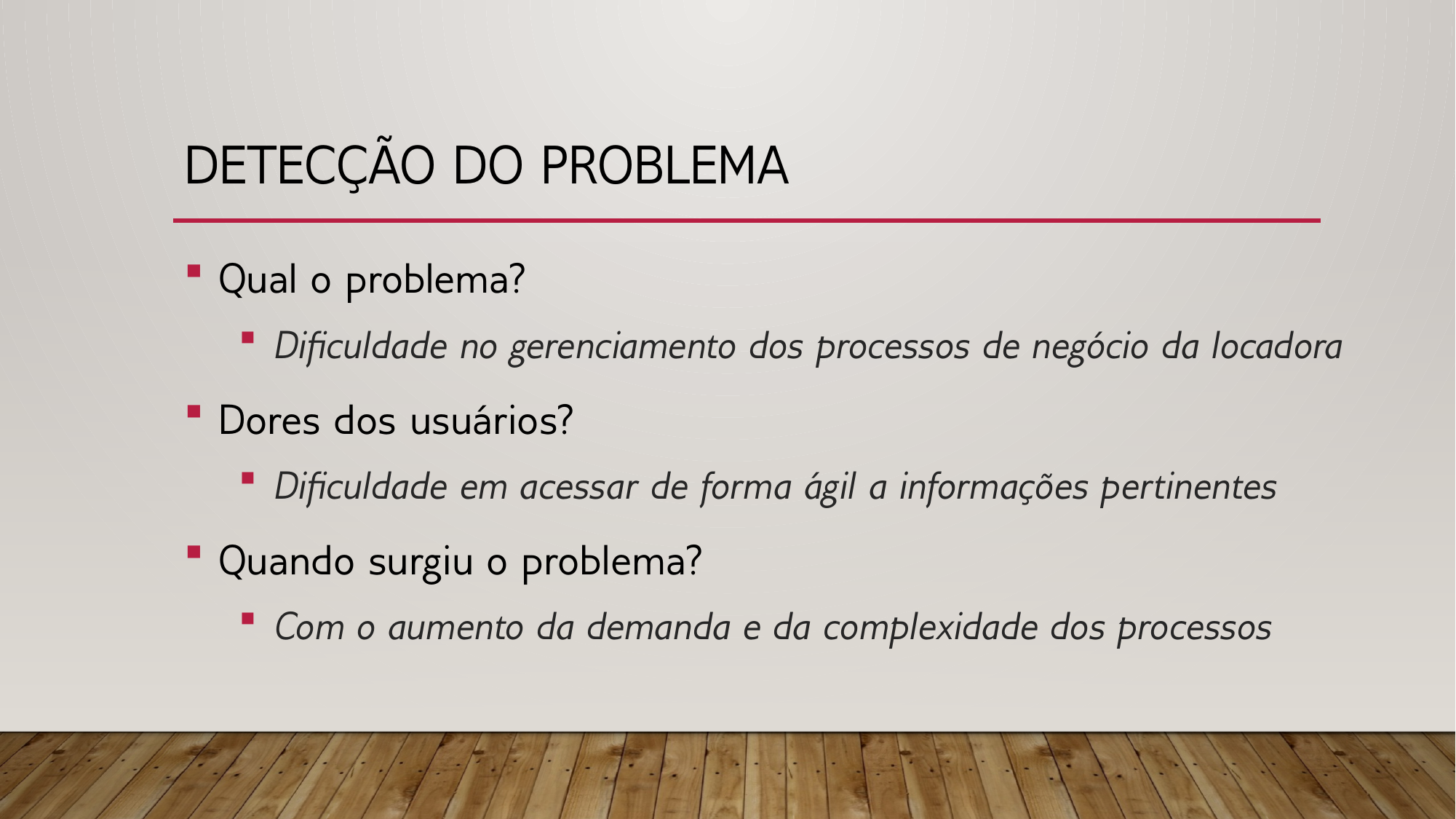

# Detecção do problema

Qual o problema?
Dificuldade no gerenciamento dos processos de negócio da locadora
Dores dos usuários?
Dificuldade em acessar de forma ágil a informações pertinentes
Quando surgiu o problema?
Com o aumento da demanda e da complexidade dos processos